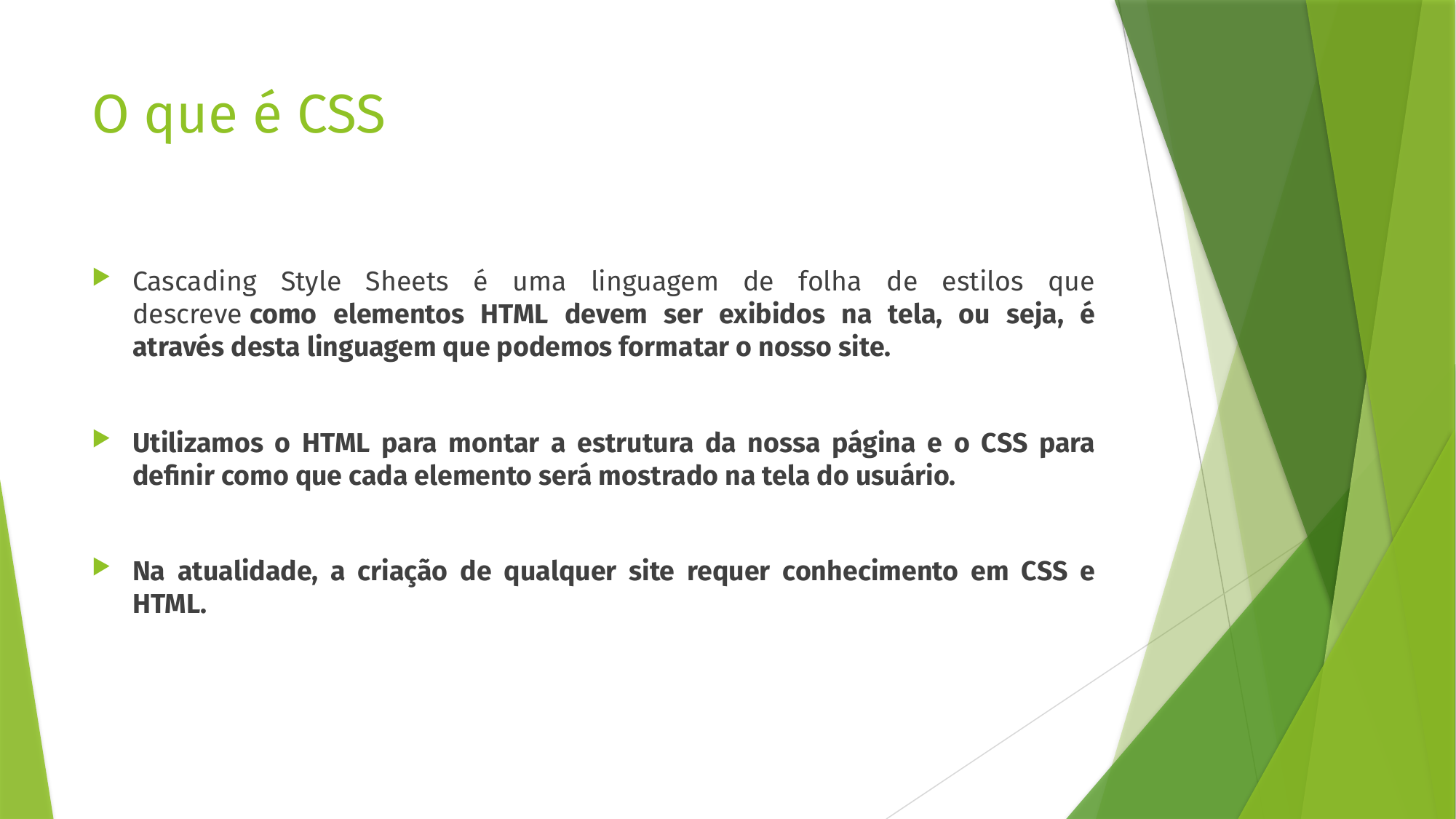

# O que é CSS
Cascading Style Sheets é uma linguagem de folha de estilos que descreve como elementos HTML devem ser exibidos na tela, ou seja, é através desta linguagem que podemos formatar o nosso site.

Utilizamos o HTML para montar a estrutura da nossa página e o CSS para definir como que cada elemento será mostrado na tela do usuário.

Na atualidade, a criação de qualquer site requer conhecimento em CSS e HTML.